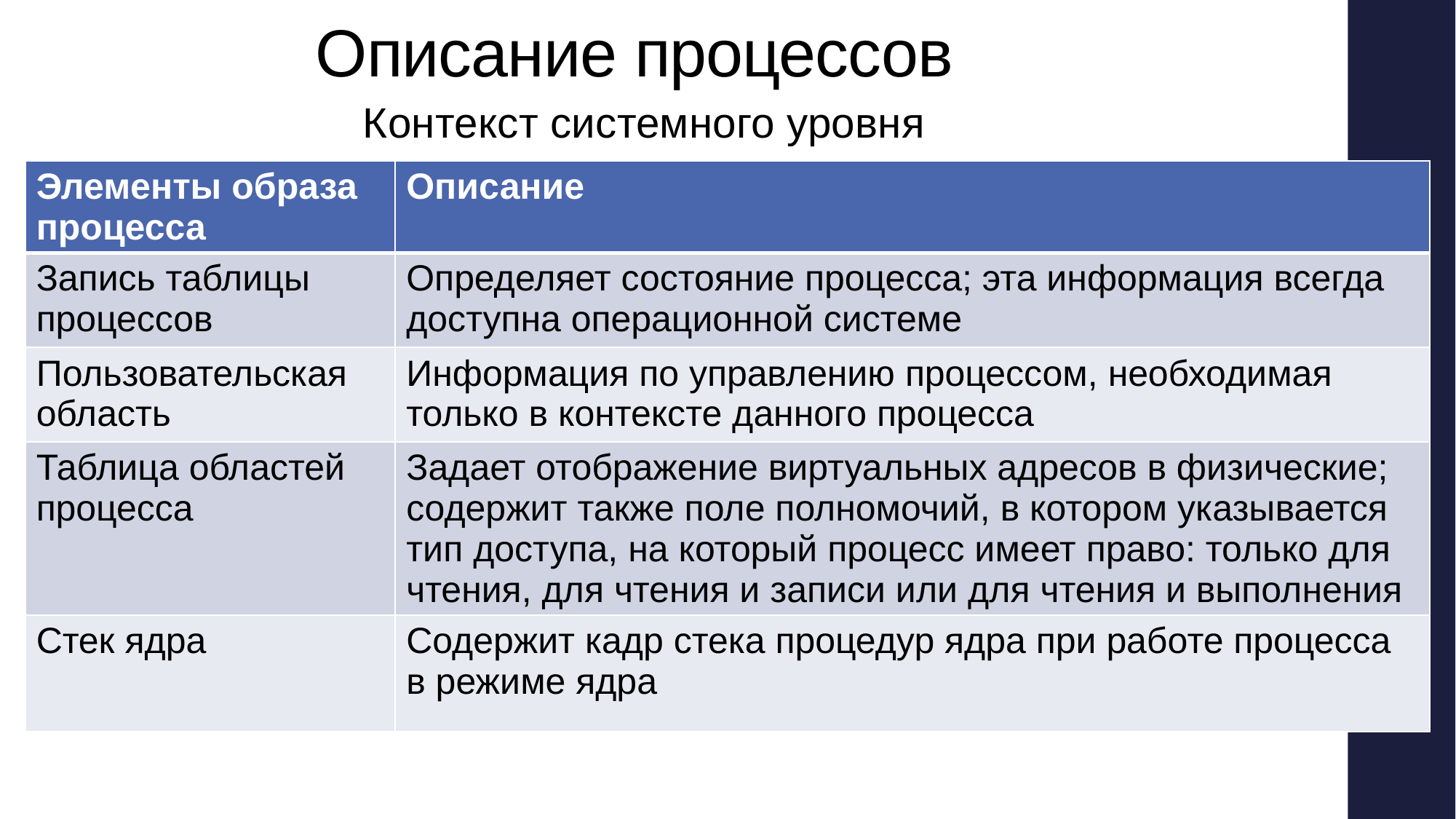

# Описание процессов
Контекст системного уровня
| Элементы образа процесса | Описание |
| --- | --- |
| Запись таблицы процессов | Определяет состояние процесса; эта информация всегда доступна операционной системе |
| Пользовательская область | Информация по управлению процессом, необходимая только в контексте данного процесса |
| Таблица областей процесса | Задает отображение виртуальных адресов в физические; содержит также поле полномочий, в котором указывается тип доступа, на который процесс имеет право: только для чтения, для чтения и записи или для чтения и выполнения |
| Стек ядра | Содержит кадр стека процедур ядра при работе процесса в режиме ядра |